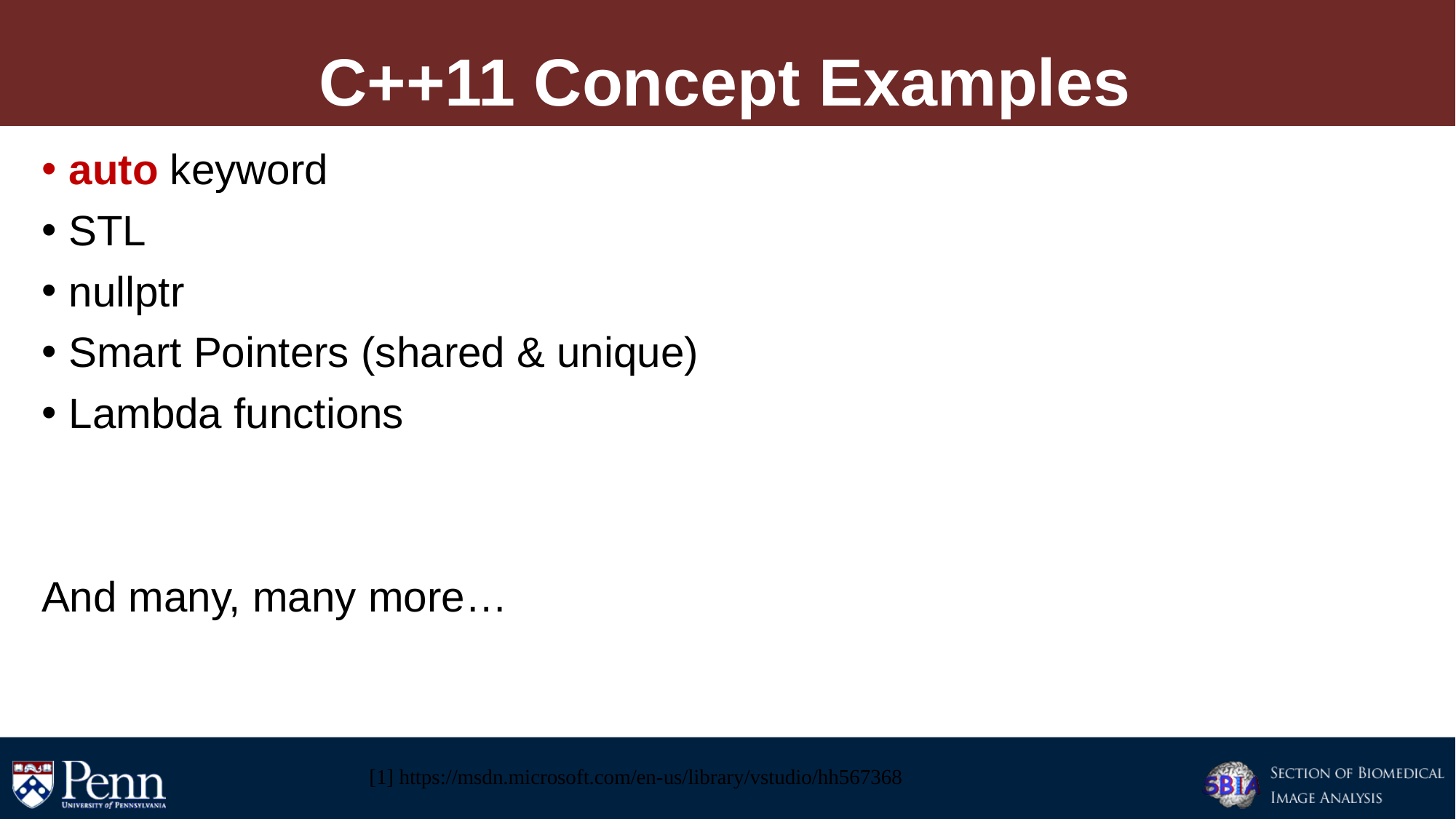

# C++11 Concept Examples
auto keyword
STL
nullptr
Smart Pointers (shared & unique)
Lambda functions

And many, many more…
[1] https://msdn.microsoft.com/en-us/library/vstudio/hh567368